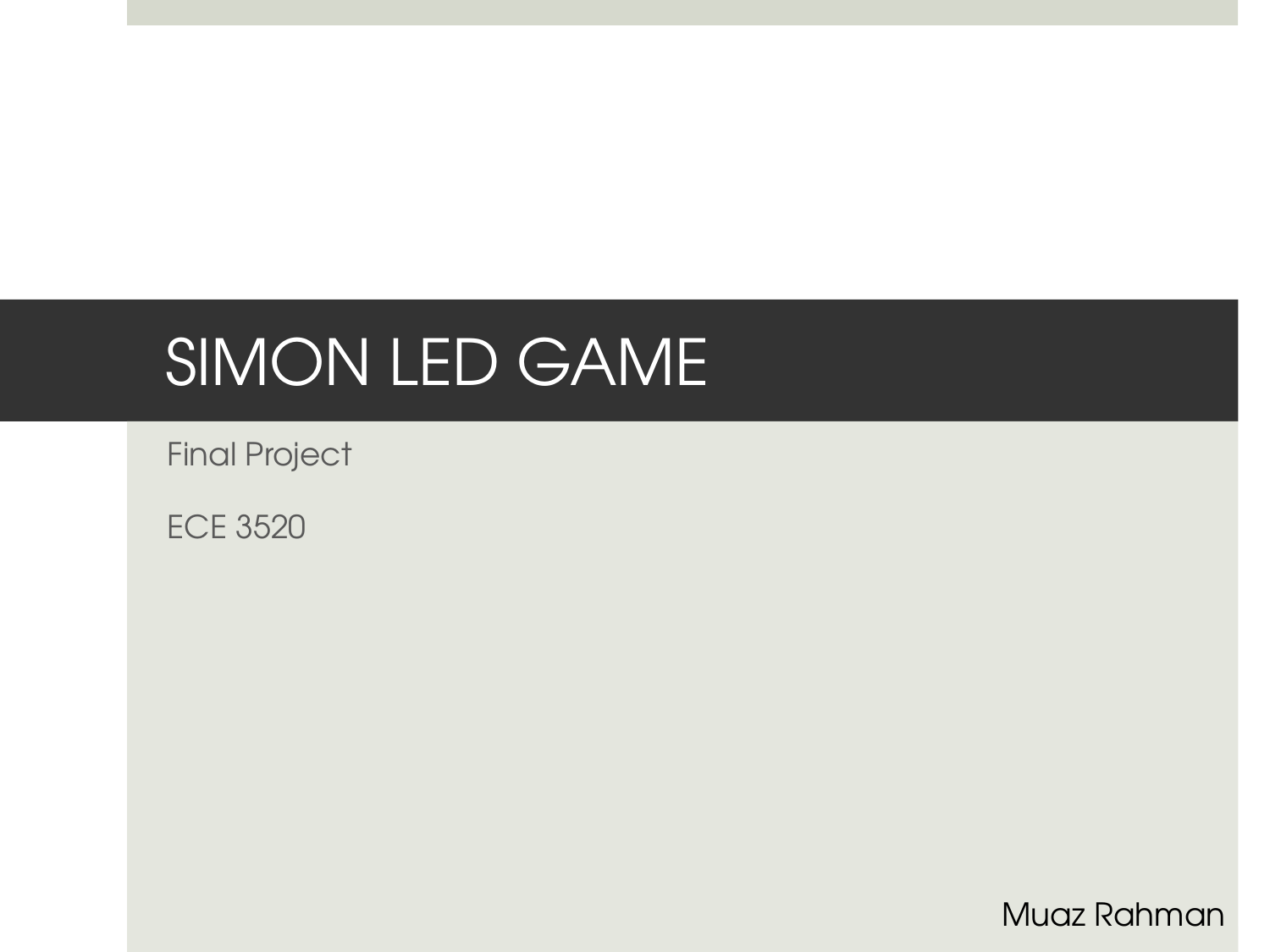

# SIMON LED GAME
Final Project
ECE 3520
Muaz Rahman